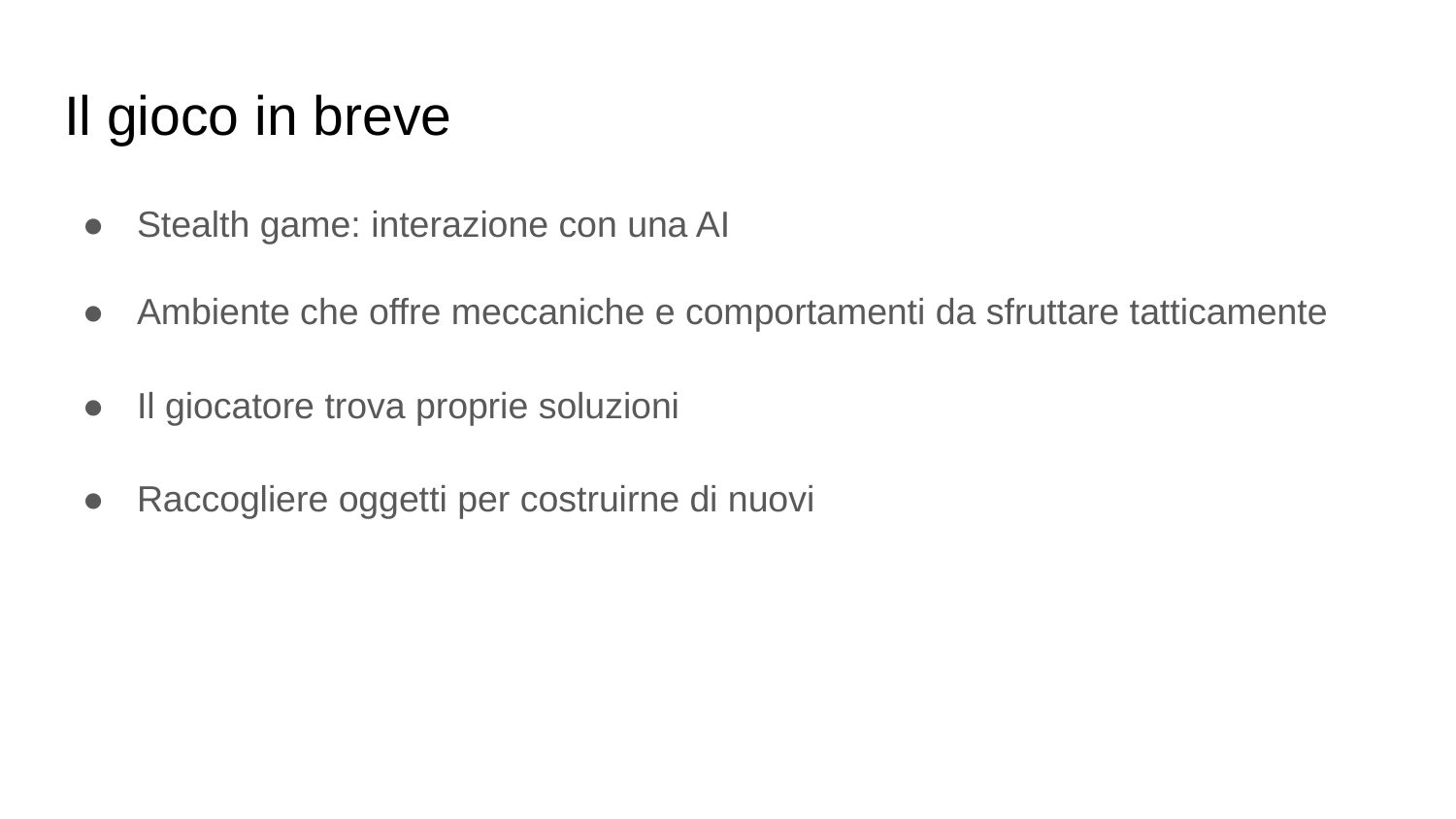

# Il gioco in breve
Stealth game: interazione con una AI
Ambiente che offre meccaniche e comportamenti da sfruttare tatticamente
Il giocatore trova proprie soluzioni
Raccogliere oggetti per costruirne di nuovi